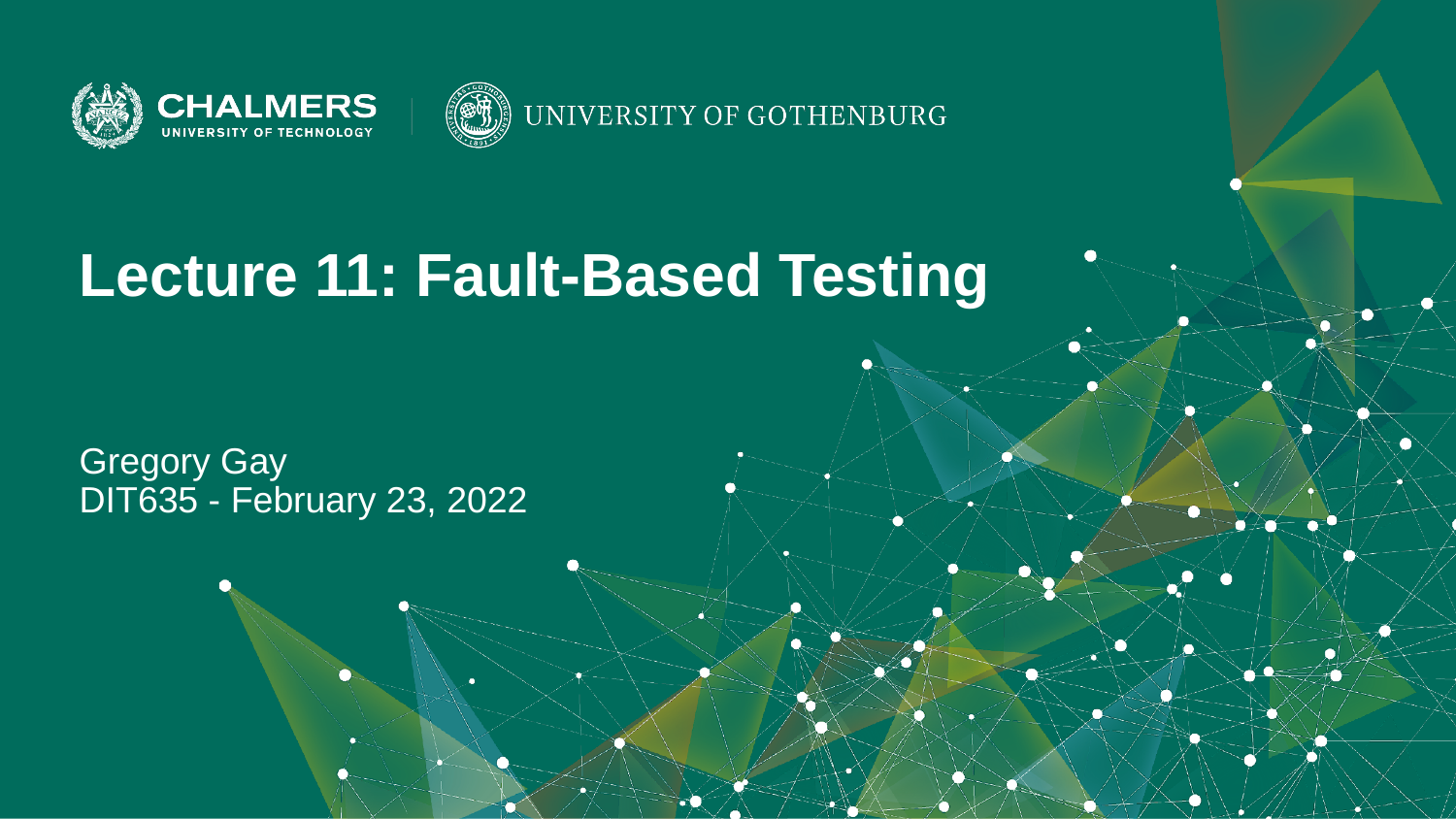

Lecture 11: Fault-Based Testing
Gregory Gay
DIT635 - February 23, 2022